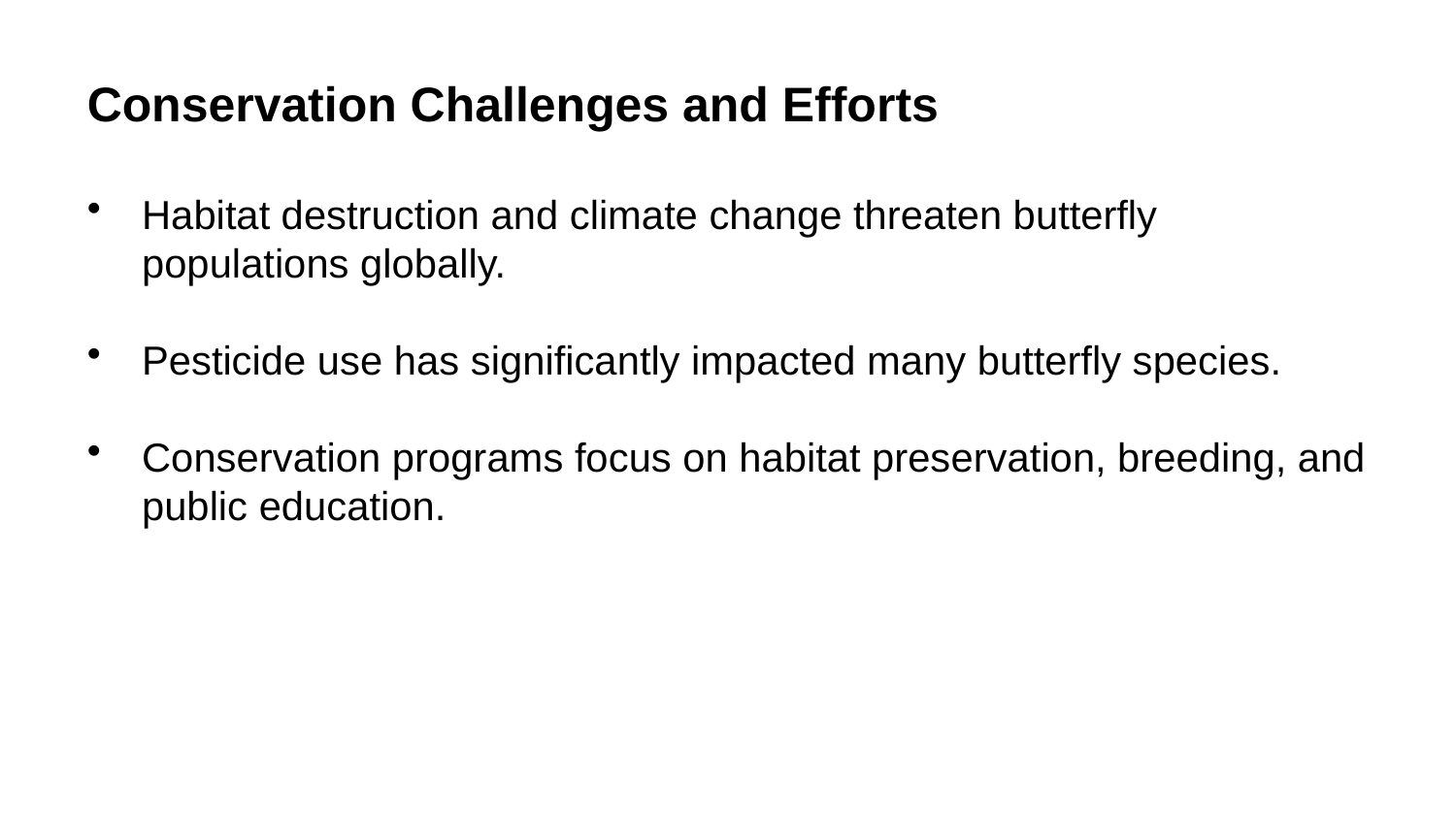

Conservation Challenges and Efforts
Habitat destruction and climate change threaten butterfly populations globally.

Pesticide use has significantly impacted many butterfly species.

Conservation programs focus on habitat preservation, breeding, and public education.